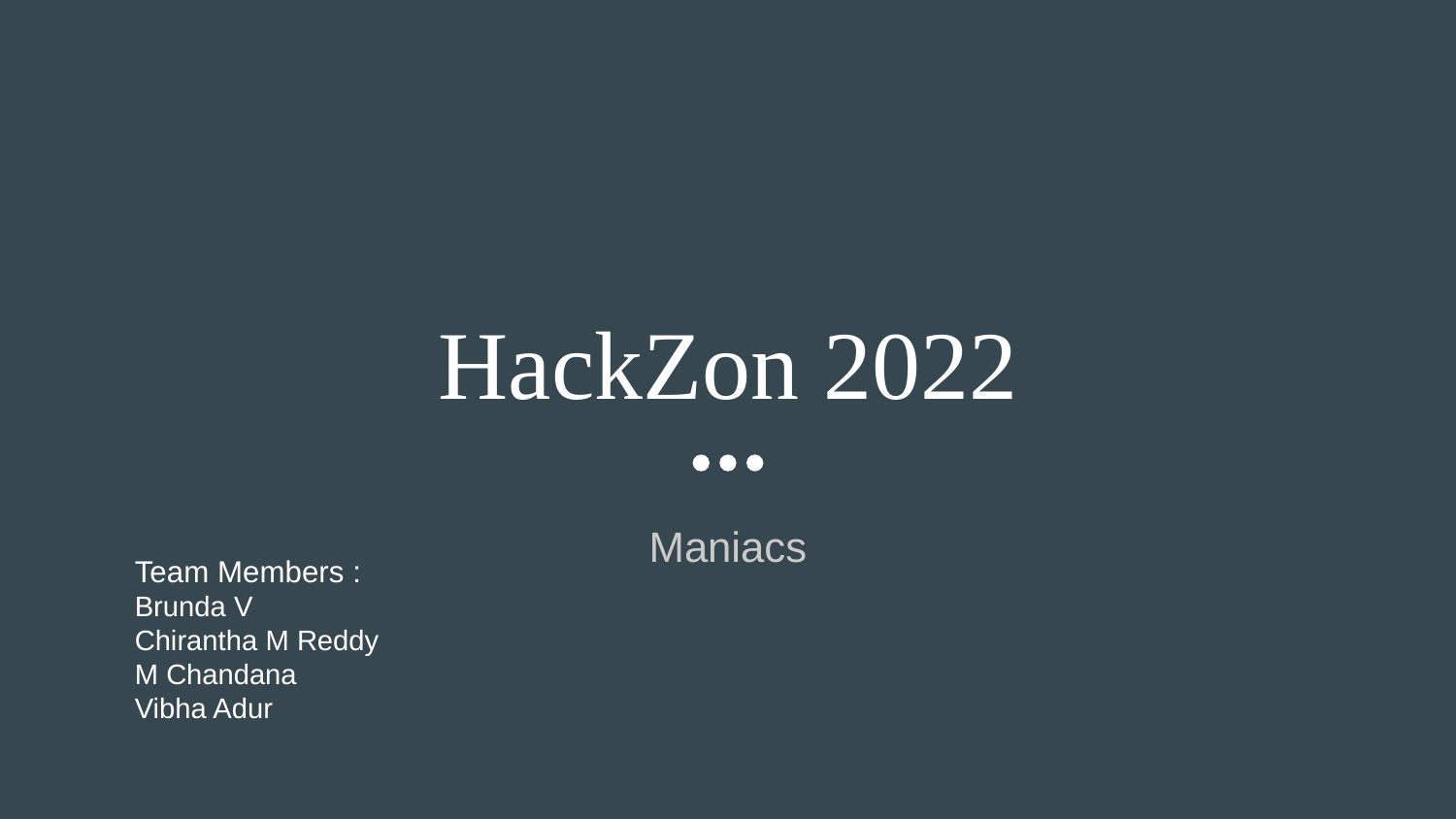

# HackZon 2022
Maniacs
Team Members :
Brunda V
Chirantha M Reddy
M Chandana
Vibha Adur